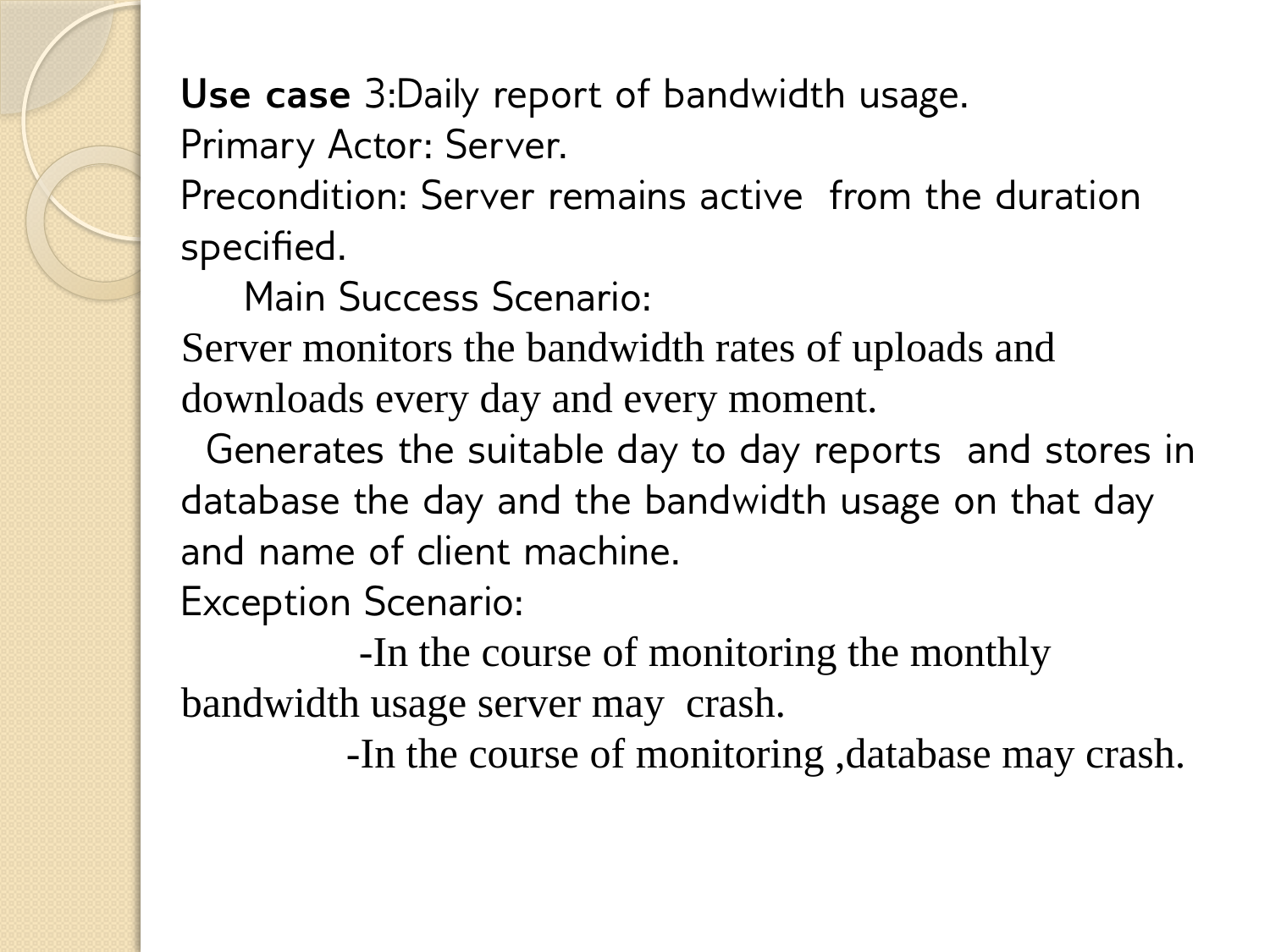

Use case 3:Daily report of bandwidth usage.
Primary Actor: Server.
Precondition: Server remains active  from the duration specified.
     Main Success Scenario:
Server monitors the bandwidth rates of uploads and downloads every day and every moment.
  Generates the suitable day to day reports  and stores in database the day and the bandwidth usage on that day and name of client machine.
Exception Scenario:
              -In the course of monitoring the monthly bandwidth usage server may  crash.
             -In the course of monitoring ,database may crash.